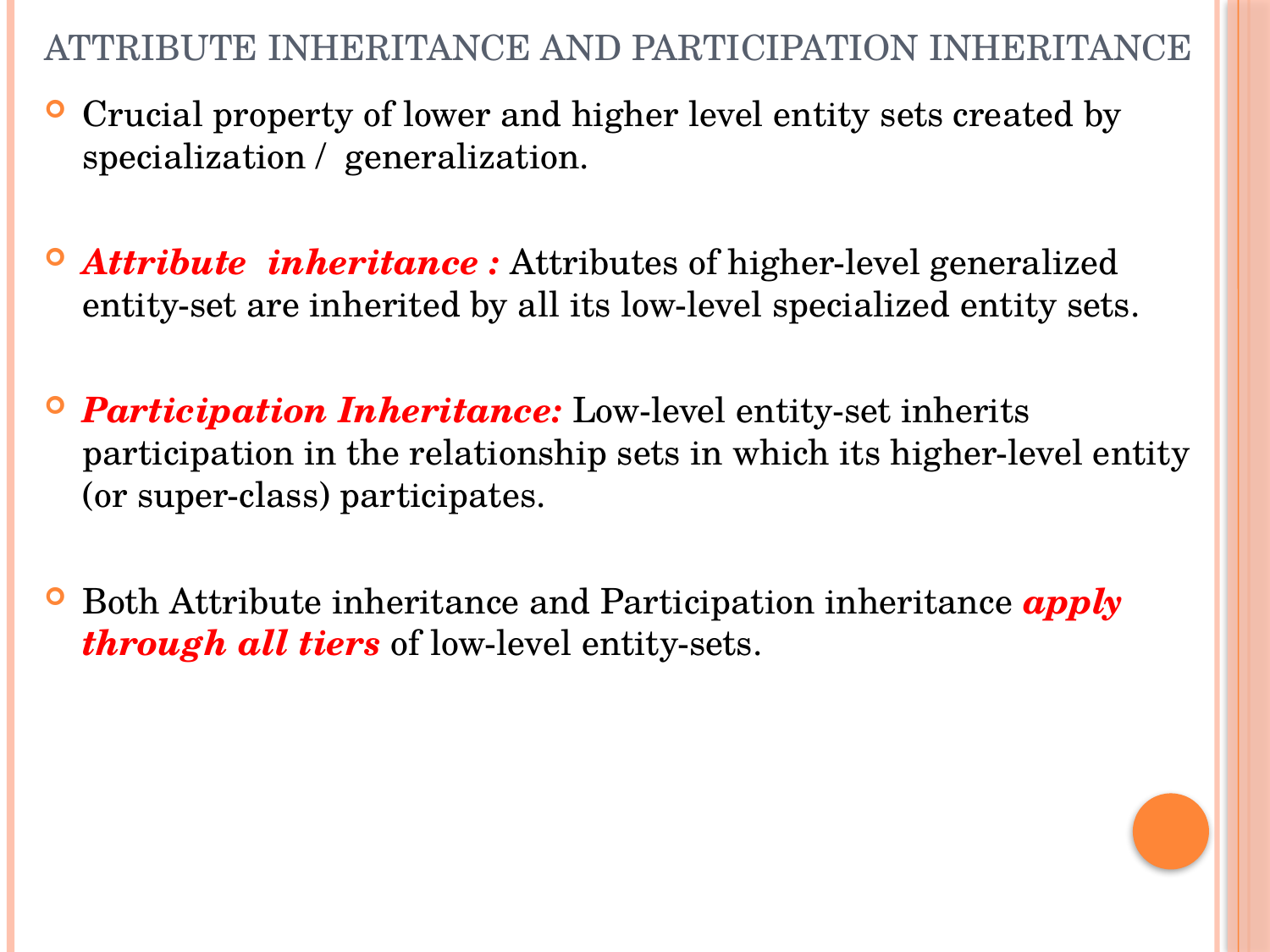

# Attribute inheritance and participation inheritance
Crucial property of lower and higher level entity sets created by specialization /  generalization.

Attribute  inheritance : Attributes of higher-level generalized entity-set are inherited by all its low-level specialized entity sets.

Participation Inheritance: Low-level entity-set inherits participation in the relationship sets in which its higher-level entity (or super-class) participates.

Both Attribute inheritance and Participation inheritance apply through all tiers of low-level entity-sets.